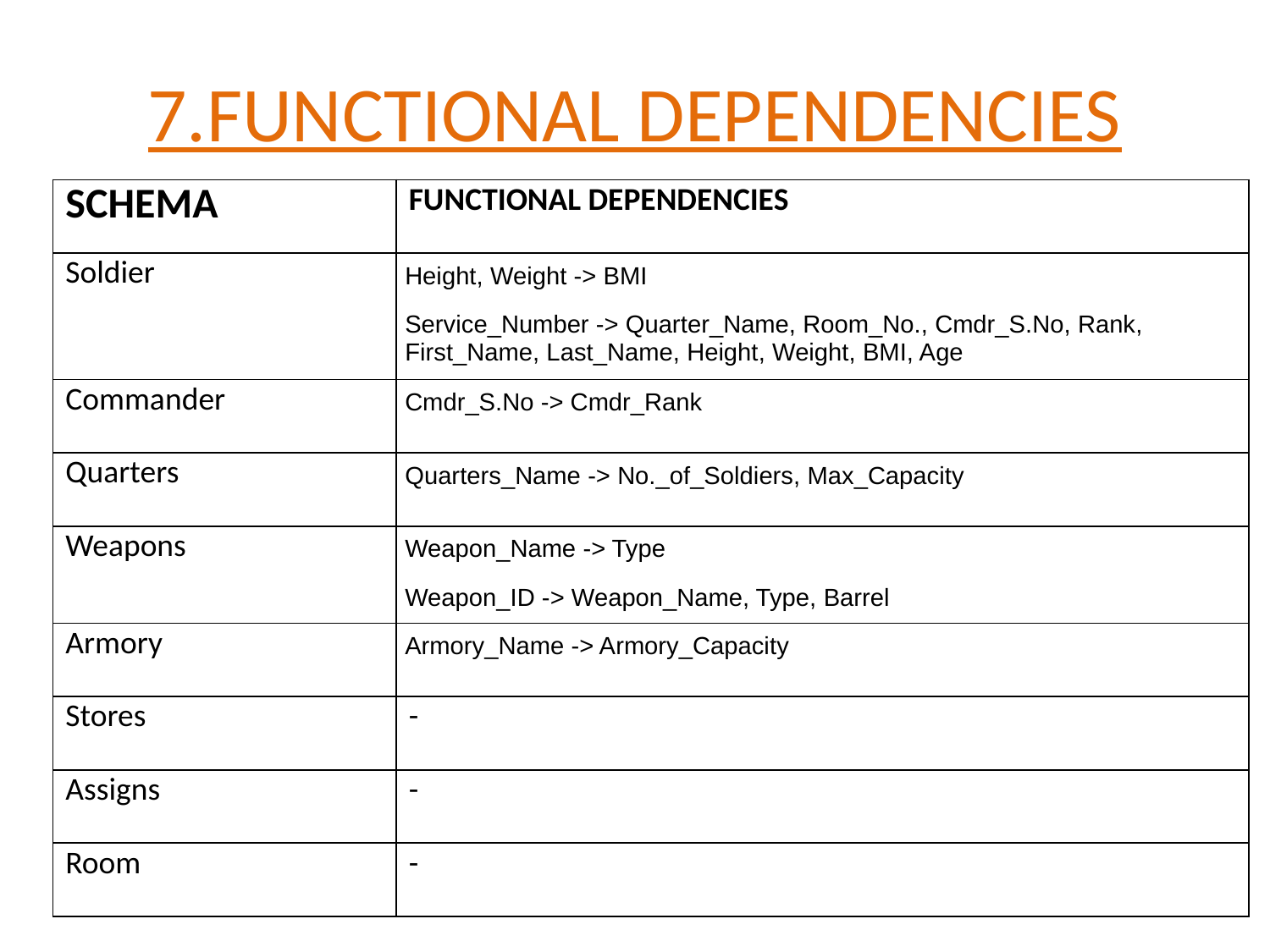

# 7.FUNCTIONAL DEPENDENCIES
| SCHEMA | FUNCTIONAL DEPENDENCIES |
| --- | --- |
| Soldier | Height, Weight -> BMI Service\_Number -> Quarter\_Name, Room\_No., Cmdr\_S.No, Rank, First\_Name, Last\_Name, Height, Weight, BMI, Age |
| Commander | Cmdr\_S.No -> Cmdr\_Rank |
| Quarters | Quarters\_Name -> No.\_of\_Soldiers, Max\_Capacity |
| Weapons | Weapon\_Name -> Type Weapon\_ID -> Weapon\_Name, Type, Barrel |
| Armory | Armory\_Name -> Armory\_Capacity |
| Stores | - |
| Assigns | - |
| Room | - |